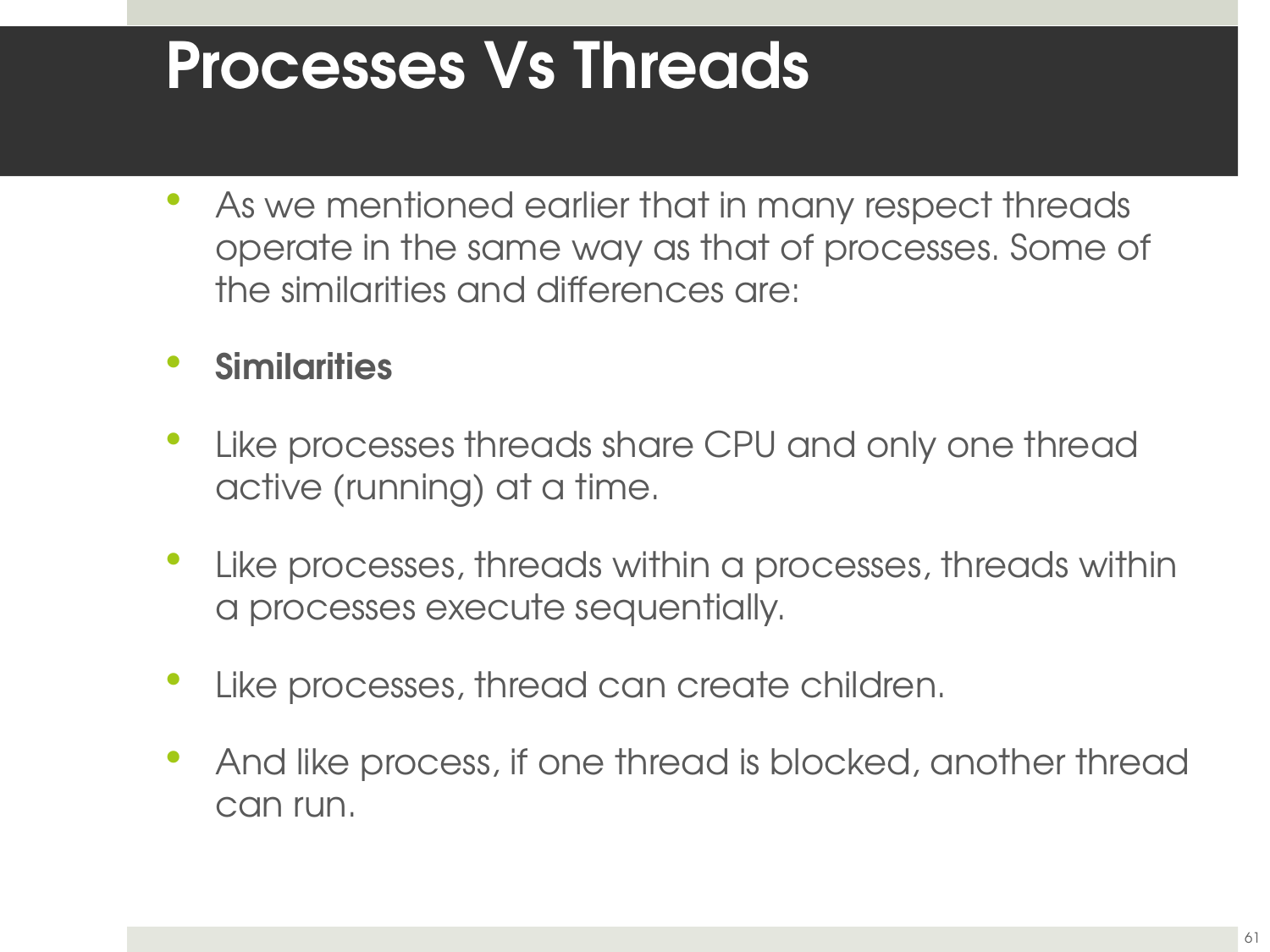

# Processes Vs Threads
As we mentioned earlier that in many respect threads operate in the same way as that of processes. Some of the similarities and differences are:
Similarities
Like processes threads share CPU and only one thread active (running) at a time.
Like processes, threads within a processes, threads within a processes execute sequentially.
Like processes, thread can create children.
And like process, if one thread is blocked, another thread can run.

61